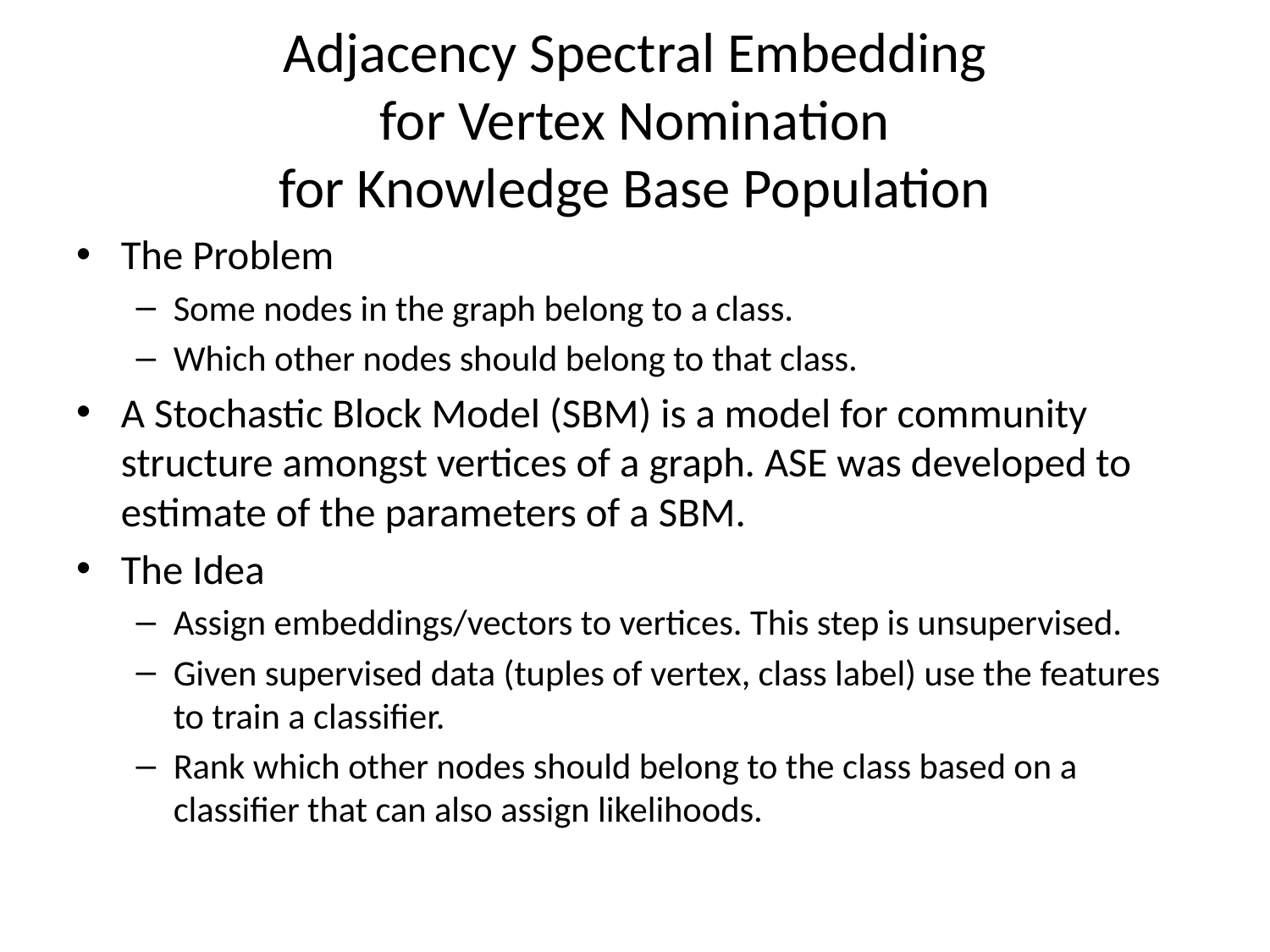

# Adjacency Spectral Embedding for Vertex Nomination for Knowledge Base Population
The Problem
Some nodes in the graph belong to a class.
Which other nodes should belong to that class.
A Stochastic Block Model (SBM) is a model for community structure amongst vertices of a graph. ASE was developed to estimate of the parameters of a SBM.
The Idea
Assign embeddings/vectors to vertices. This step is unsupervised.
Given supervised data (tuples of vertex, class label) use the features to train a classifier.
Rank which other nodes should belong to the class based on a classifier that can also assign likelihoods.